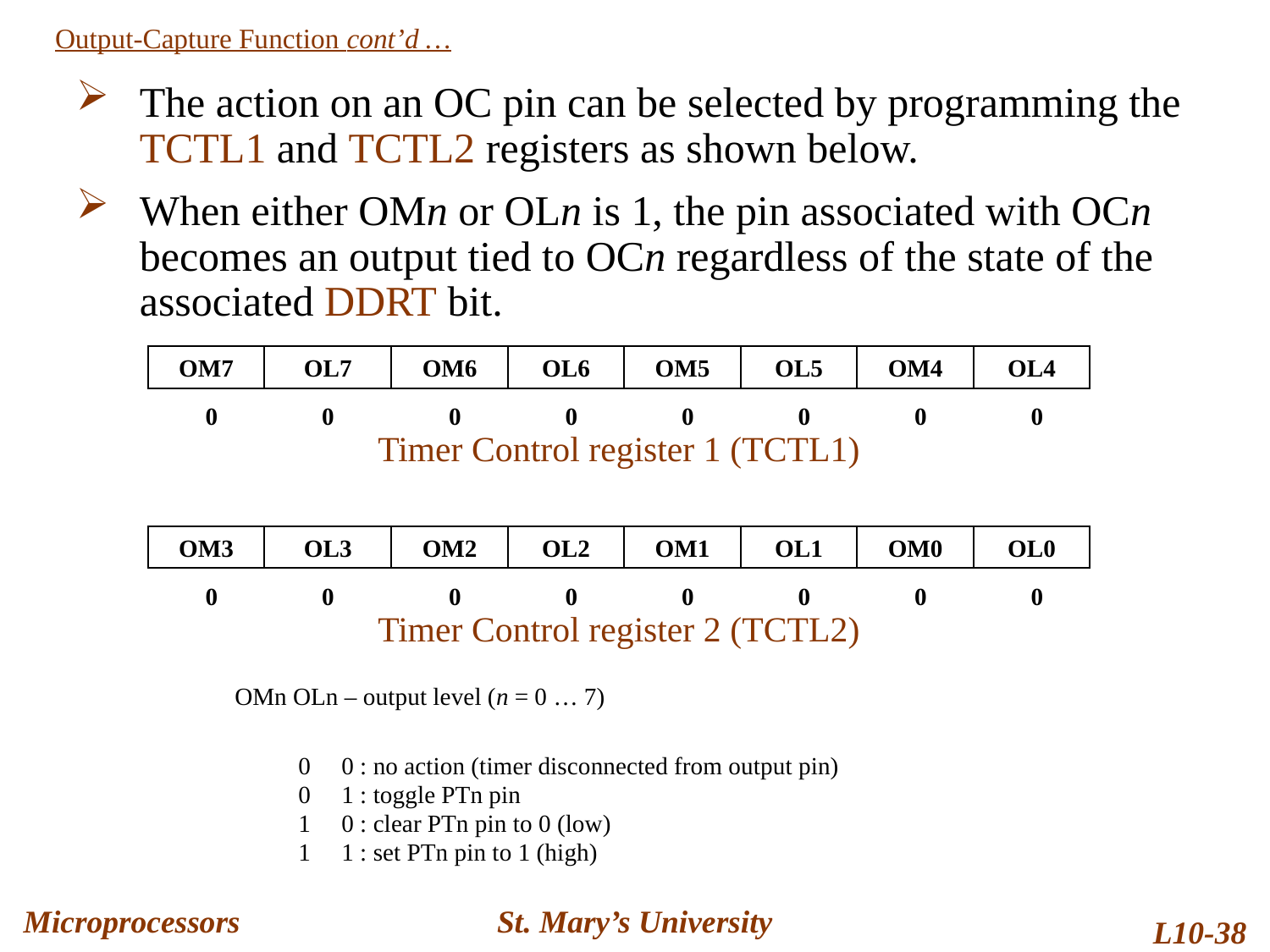

Output-Capture Function cont’d …
The action on an OC pin can be selected by programming the TCTL1 and TCTL2 registers as shown below.
When either OMn or OLn is 1, the pin associated with OCn becomes an output tied to OCn regardless of the state of the associated DDRT bit.
OM7
OL7
OM6
OL6
OM5
OL5
OM4
OL4
0
0
0
0
0
0
0
0
Timer Control register 1 (TCTL1)
OM3
OL3
OM2
OL2
OM1
OL1
OM0
OL0
0
0
0
0
0
0
0
0
Timer Control register 2 (TCTL2)
OMn OLn – output level (n = 0 … 7)

	0     0 : no action (timer disconnected from output pin)
	0     1 : toggle PTn pin
	1     0 : clear PTn pin to 0 (low)
	1     1 : set PTn pin to 1 (high)
Microprocessors
St. Mary’s University
L10-38